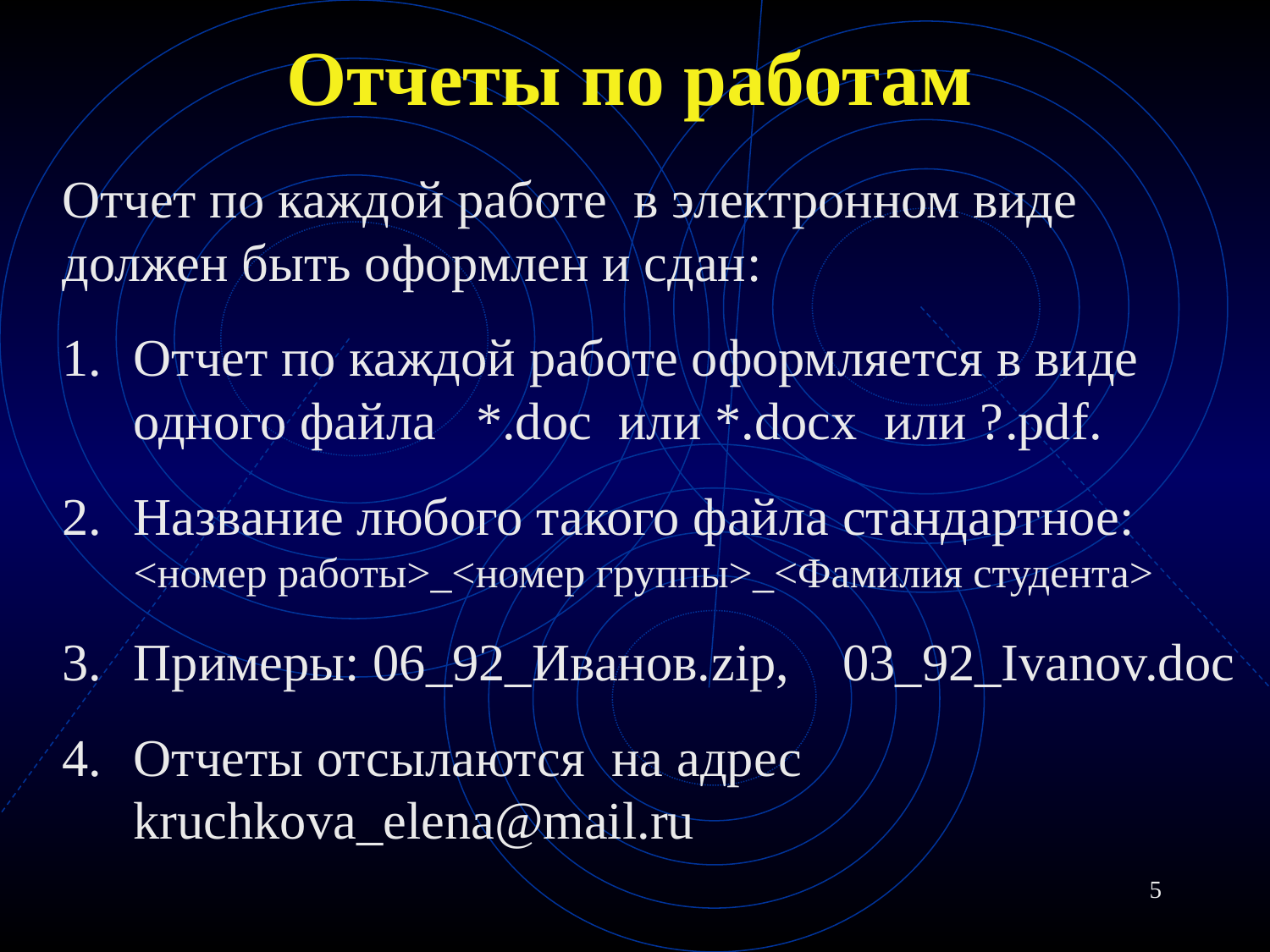

# Отчеты по работам
Отчет по каждой работе  в электронном виде должен быть оформлен и сдан:
Отчет по каждой работе оформляется в виде одного файла   *.doc  или *.docx  или ?.pdf.
Название любого такого файла стандартное: <номер работы>_<номер группы>_<Фамилия студента>
Примеры: 06_92_Иванов.zip,    03_92_Ivanov.doc
Отчеты отсылаются  на адрес       kruchkova_elena@mail.ru

5